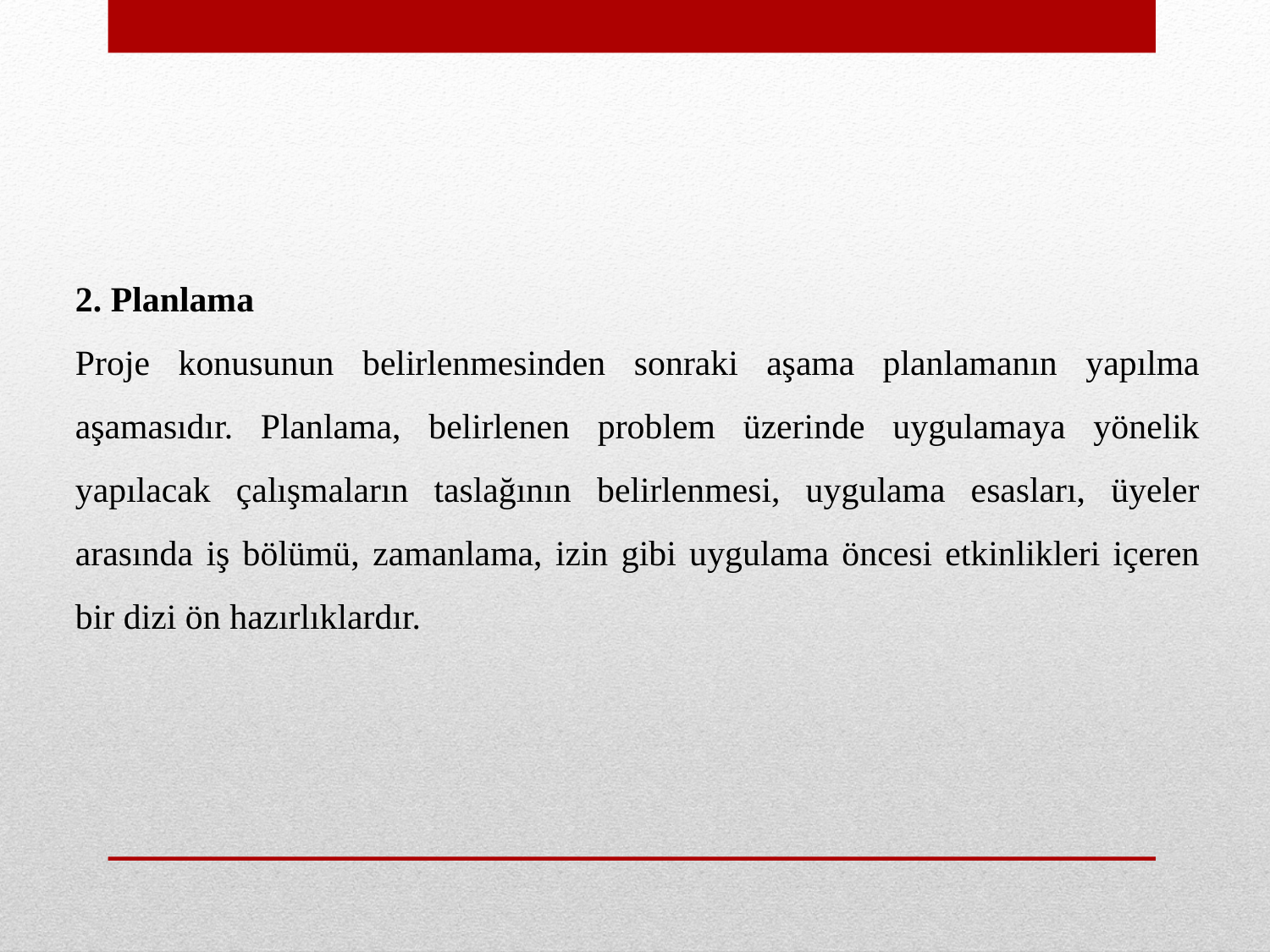

2. Planlama
Proje konusunun belirlenmesinden sonraki aşama planlamanın yapılma aşamasıdır. Planlama, belirlenen problem üzerinde uygulamaya yönelik yapılacak çalışmaların taslağının belirlenmesi, uygulama esasları, üyeler arasında iş bölümü, zamanlama, izin gibi uygulama öncesi etkinlikleri içeren bir dizi ön hazırlıklardır.